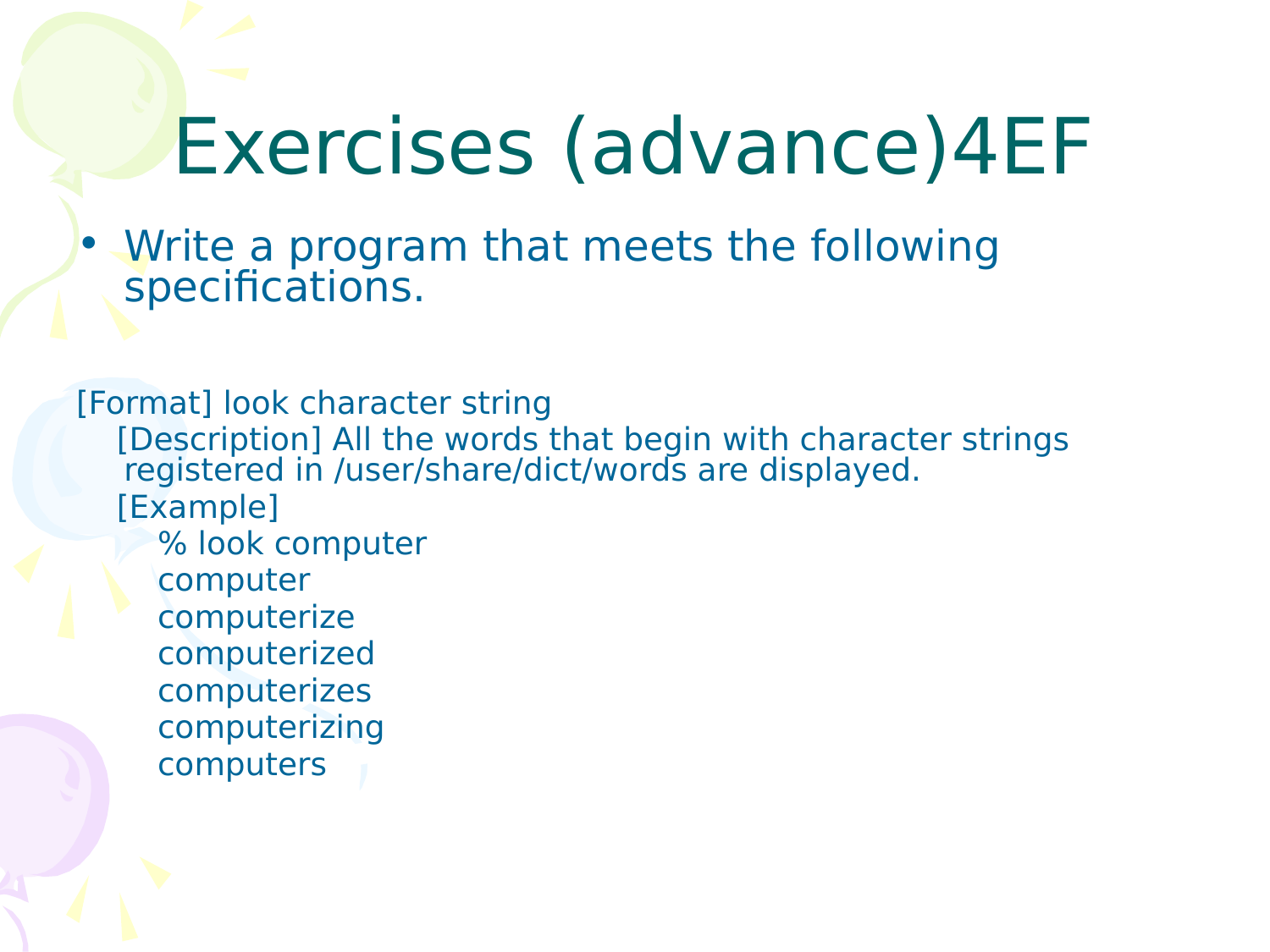

# Exercises (advance)4EF
Write a program that meets the following specifications.

[Format] look character string
    [Description] All the words that begin with character strings registered in /user/share/dict/words are displayed.
    [Example]
        % look computer
        computer
        computerize
        computerized
        computerizes
        computerizing
        computers